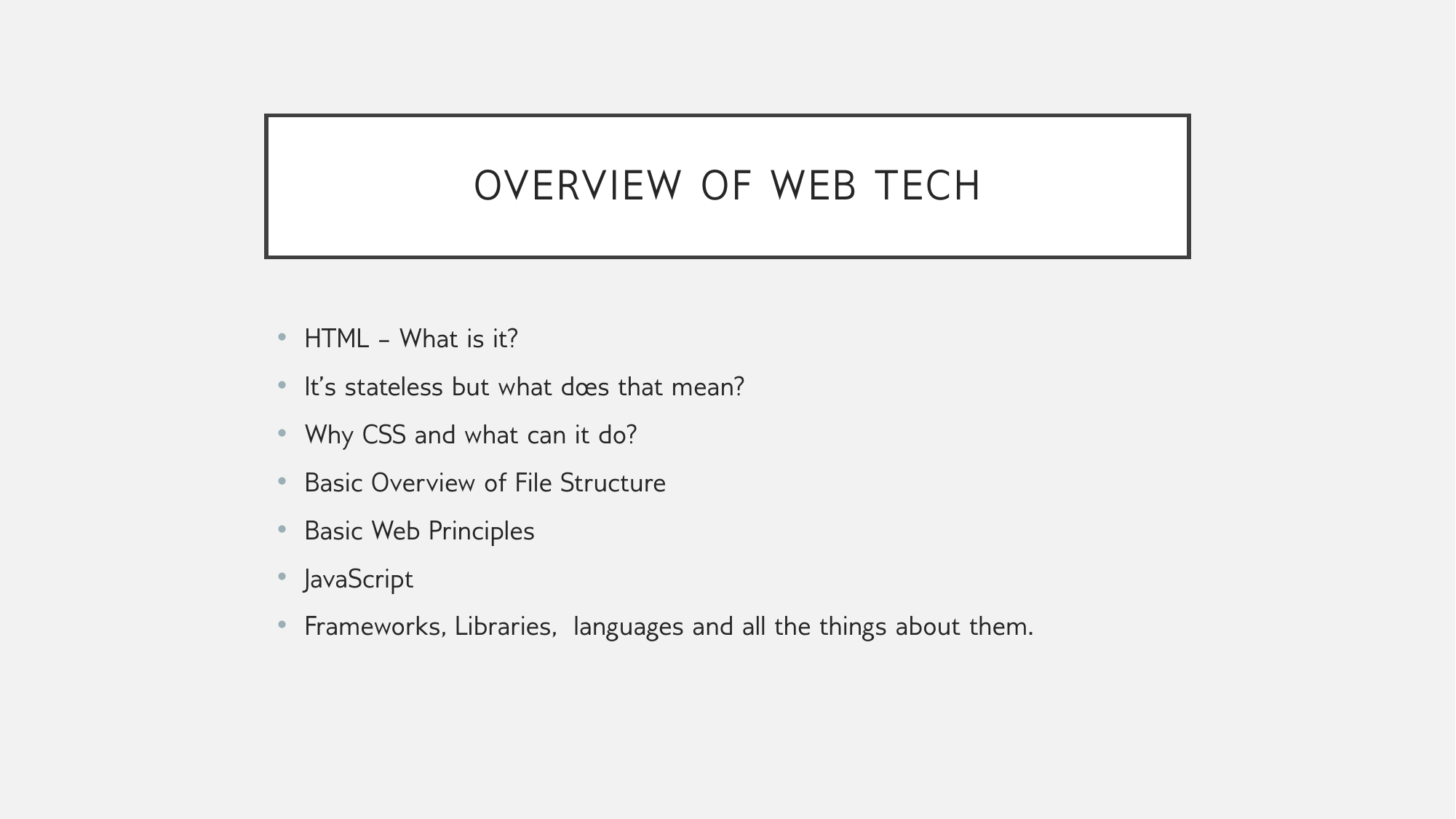

# Overview of Web Tech
HTML – What is it?
It’s stateless but what does that mean?
Why CSS and what can it do?
Basic Overview of File Structure
Basic Web Principles
JavaScript
Frameworks, Libraries,  languages and all the things about them.